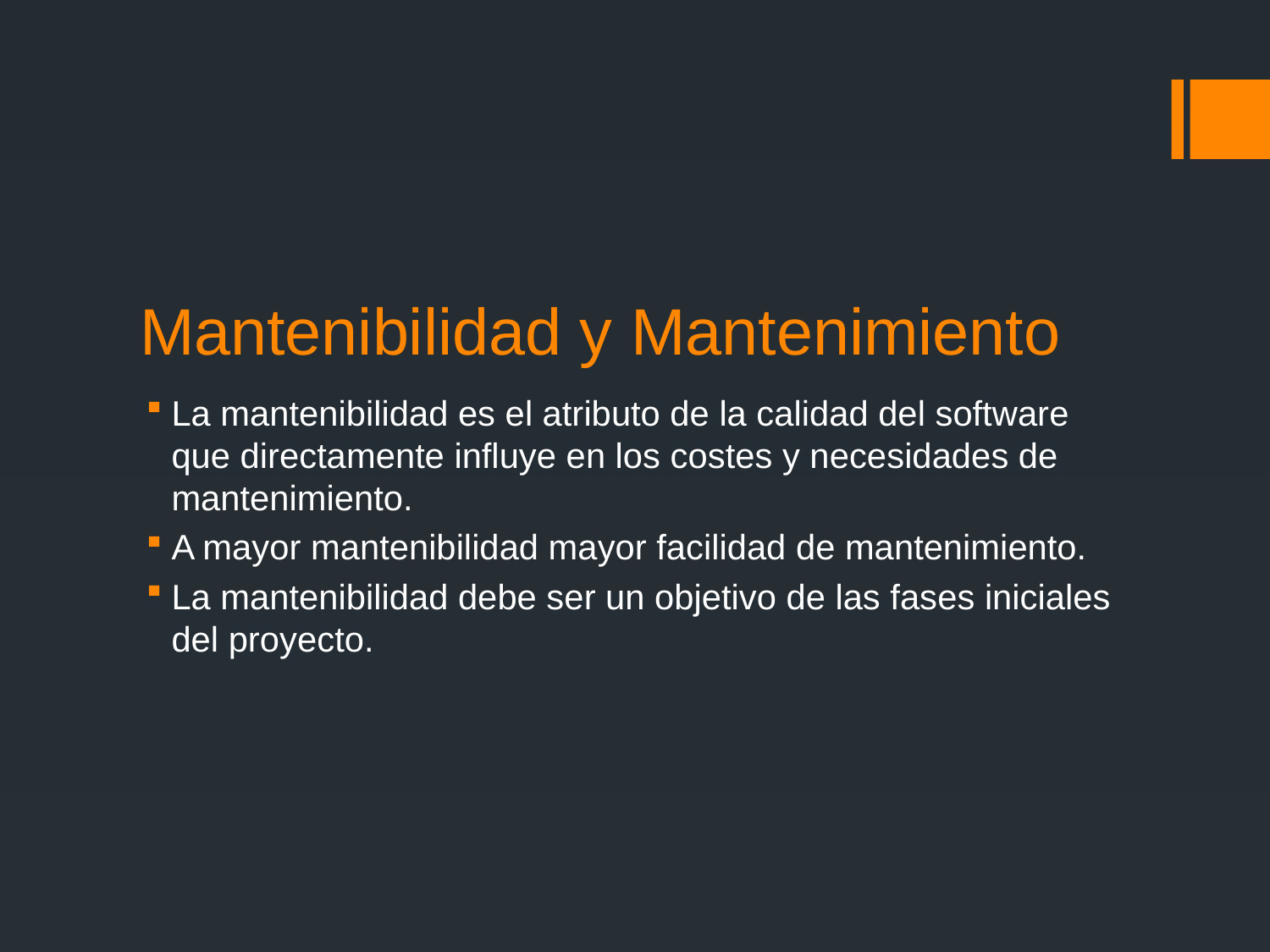

# Mantenibilidad y Mantenimiento
La mantenibilidad es el atributo de la calidad del software que directamente influye en los costes y necesidades de mantenimiento.
A mayor mantenibilidad mayor facilidad de mantenimiento.
La mantenibilidad debe ser un objetivo de las fases iniciales del proyecto.